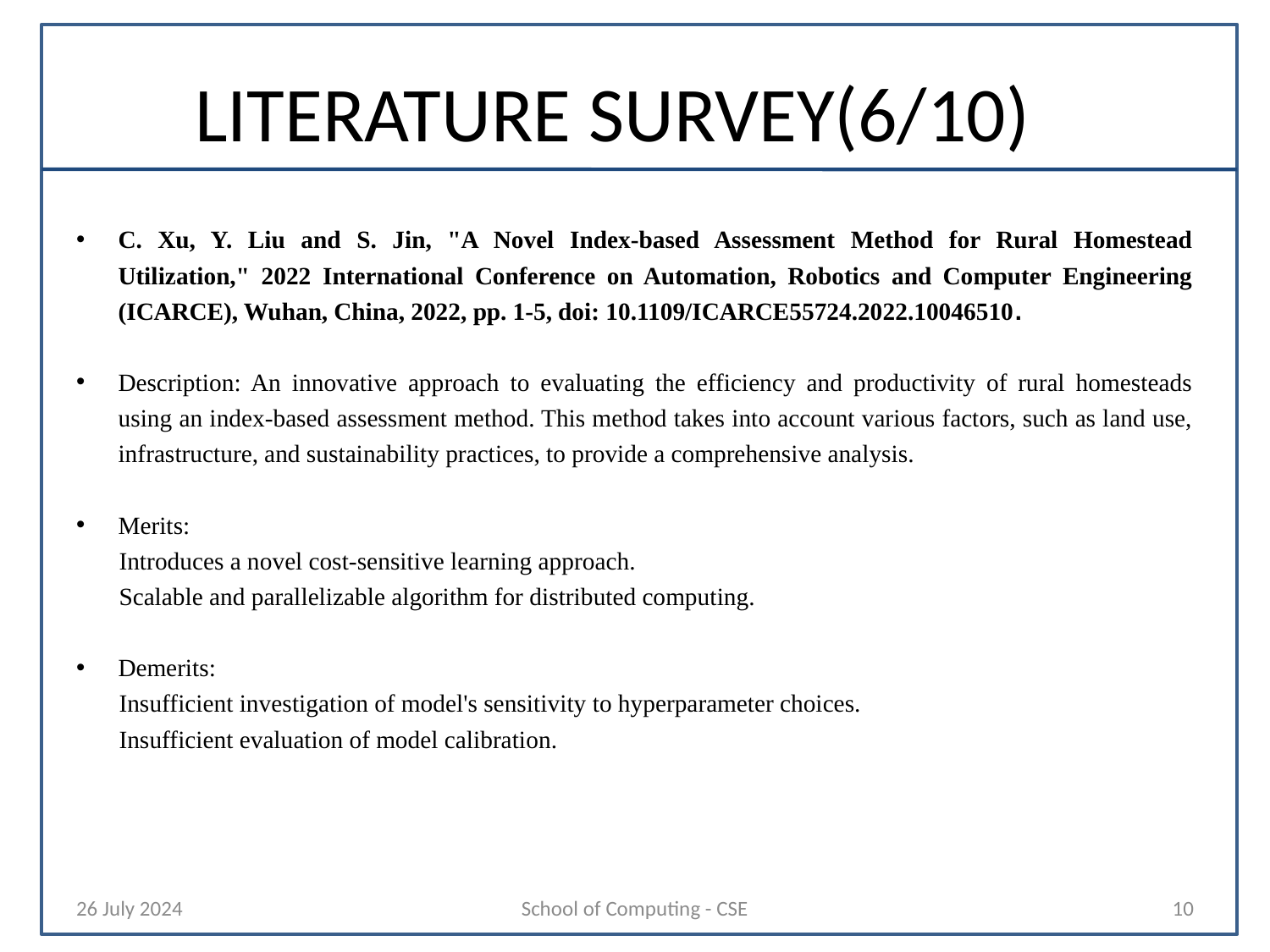

# LITERATURE SURVEY(6/10)
C. Xu, Y. Liu and S. Jin, "A Novel Index-based Assessment Method for Rural Homestead Utilization," 2022 International Conference on Automation, Robotics and Computer Engineering (ICARCE), Wuhan, China, 2022, pp. 1-5, doi: 10.1109/ICARCE55724.2022.10046510.

Description: An innovative approach to evaluating the efficiency and productivity of rural homesteads using an index-based assessment method. This method takes into account various factors, such as land use, infrastructure, and sustainability practices, to provide a comprehensive analysis.

Merits:
       Introduces a novel cost-sensitive learning approach.
       Scalable and parallelizable algorithm for distributed computing.

Demerits:
       Insufficient investigation of model's sensitivity to hyperparameter choices.
       Insufficient evaluation of model calibration.

26 July 2024
School of Computing - CSE
10